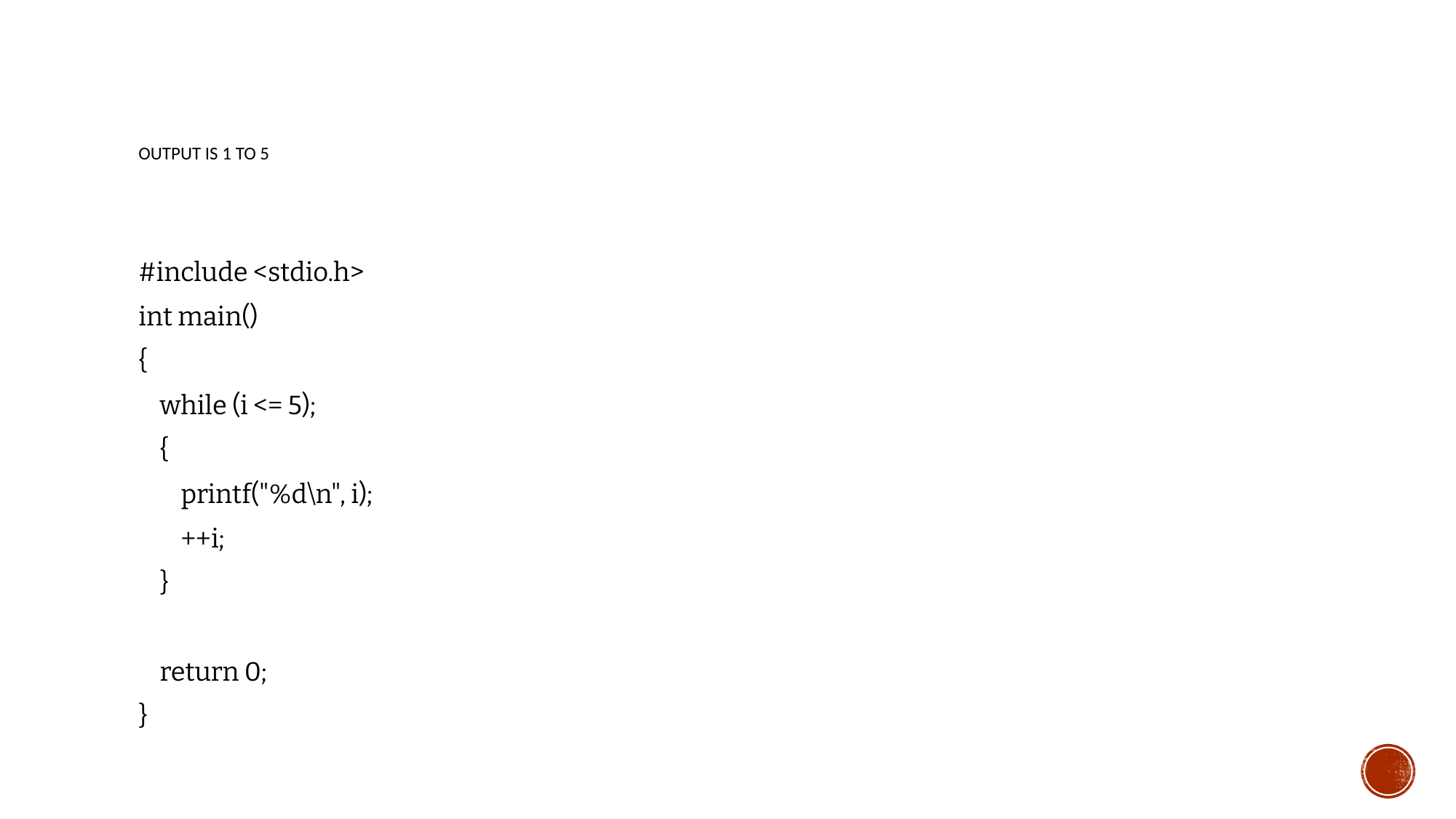

# Output is 1 to 5
#include <stdio.h>
int main()
{
    while (i <= 5);
    {
        printf("%d\n", i);
        ++i;
    }

    return 0;
}